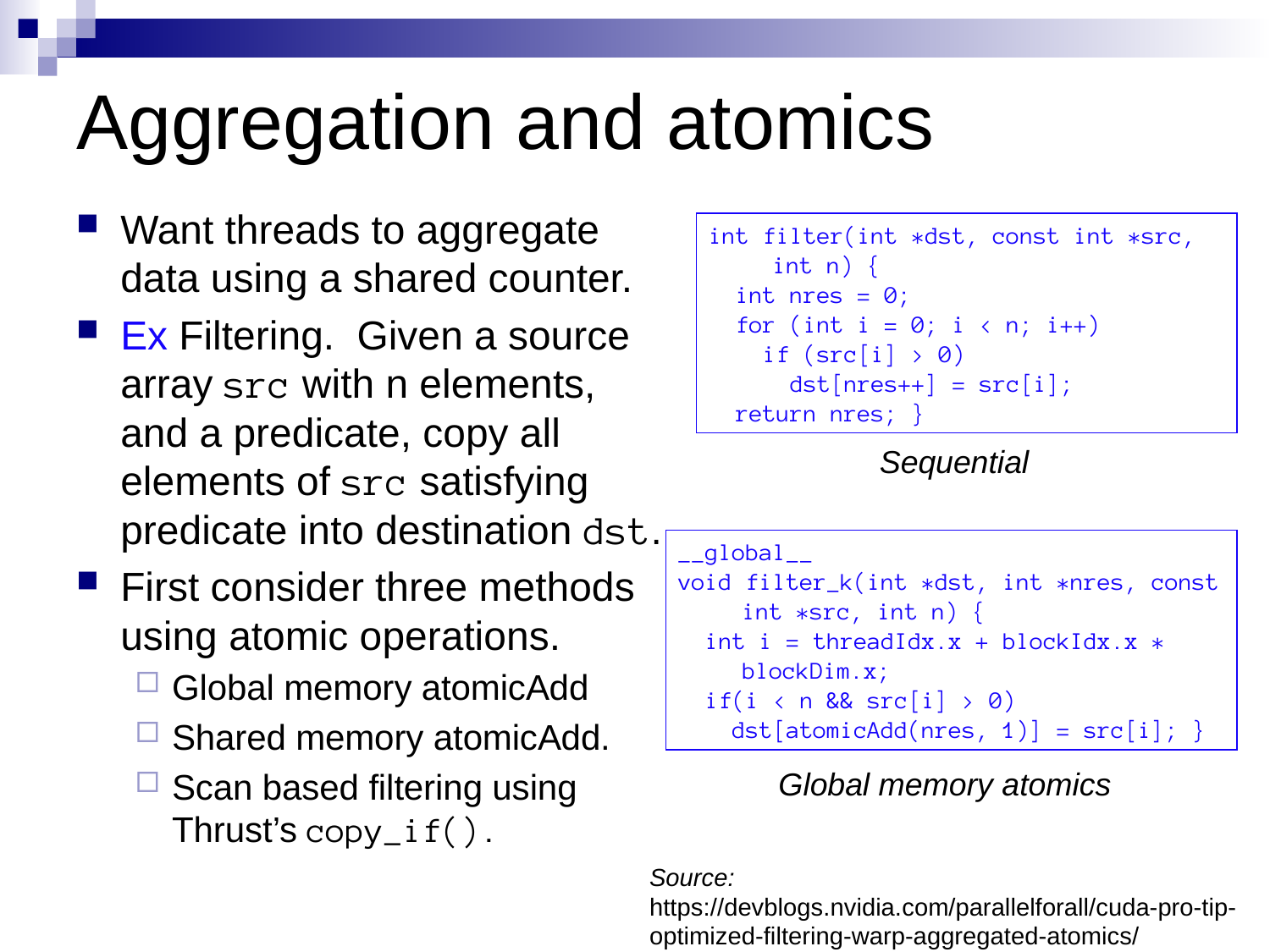

# Aggregation and atomics
Want threads to aggregate data using a shared counter.
Ex Filtering.  Given a source array src with n elements, and a predicate, copy all elements of src satisfying predicate into destination dst.
First consider three methods using atomic operations.
Global memory atomicAdd
Shared memory atomicAdd.
Scan based filtering using Thrust’s copy_if().

int filter(int *dst, const int *src, int n) {
  int nres = 0;
  for (int i = 0; i < n; i++)
    if (src[i] > 0)
      dst[nres++] = src[i];
  return nres; }
Sequential
__global__
void filter_k(int *dst, int *nres, const int *src, int n) {
  int i = threadIdx.x + blockIdx.x * blockDim.x;
  if(i < n && src[i] > 0)
    dst[atomicAdd(nres, 1)] = src[i]; }
Global memory atomics
Source:  https://devblogs.nvidia.com/parallelforall/cuda-pro-tip-optimized-filtering-warp-aggregated-atomics/